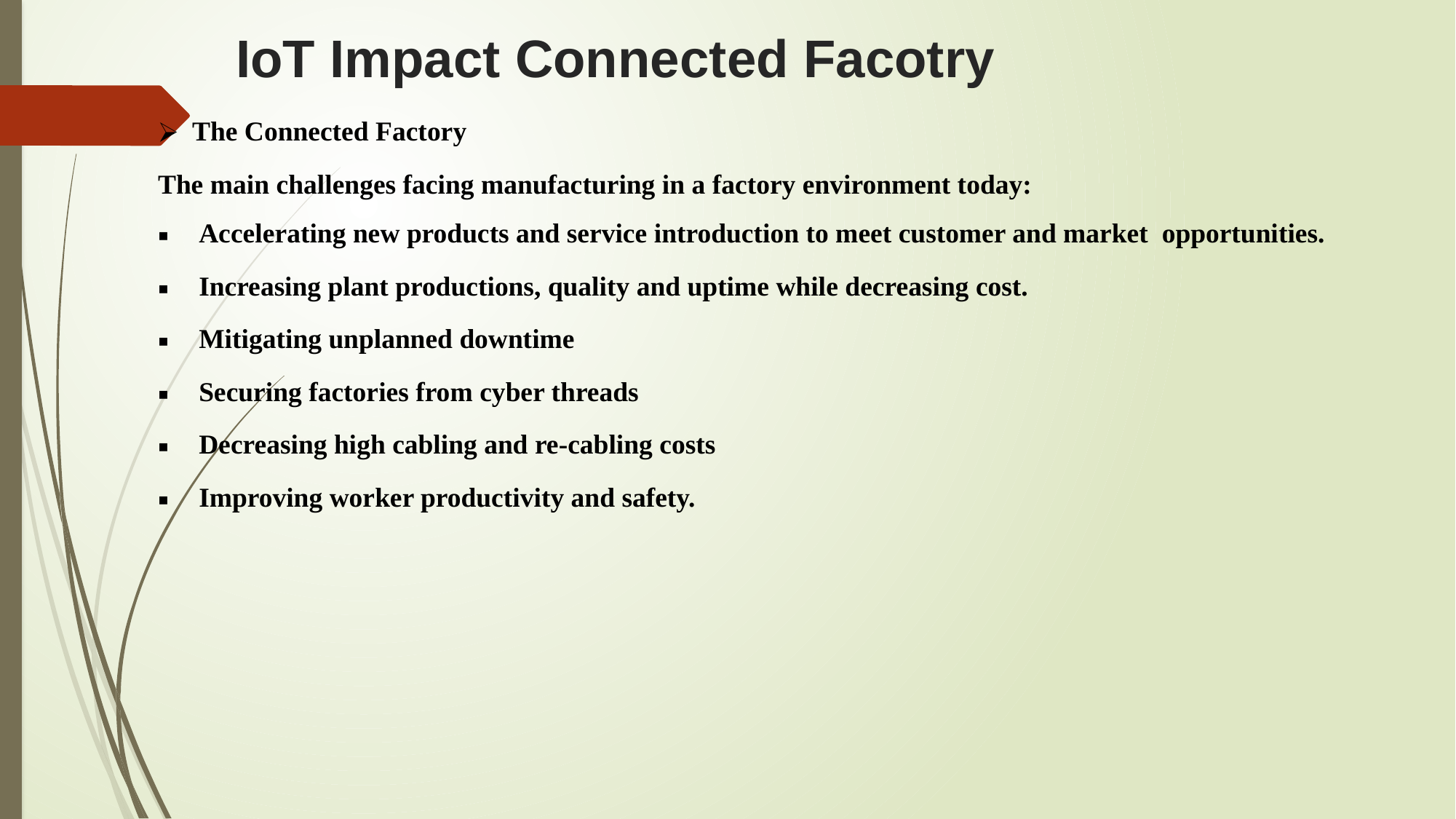

# IoT Impact Connected Facotry
The Connected Factory
The main challenges facing manufacturing in a factory environment today:
Accelerating new products and service introduction to meet customer and market  opportunities.
Increasing plant productions, quality and uptime while decreasing cost.
Mitigating unplanned downtime
Securing factories from cyber threads
Decreasing high cabling and re-cabling costs
Improving worker productivity and safety.